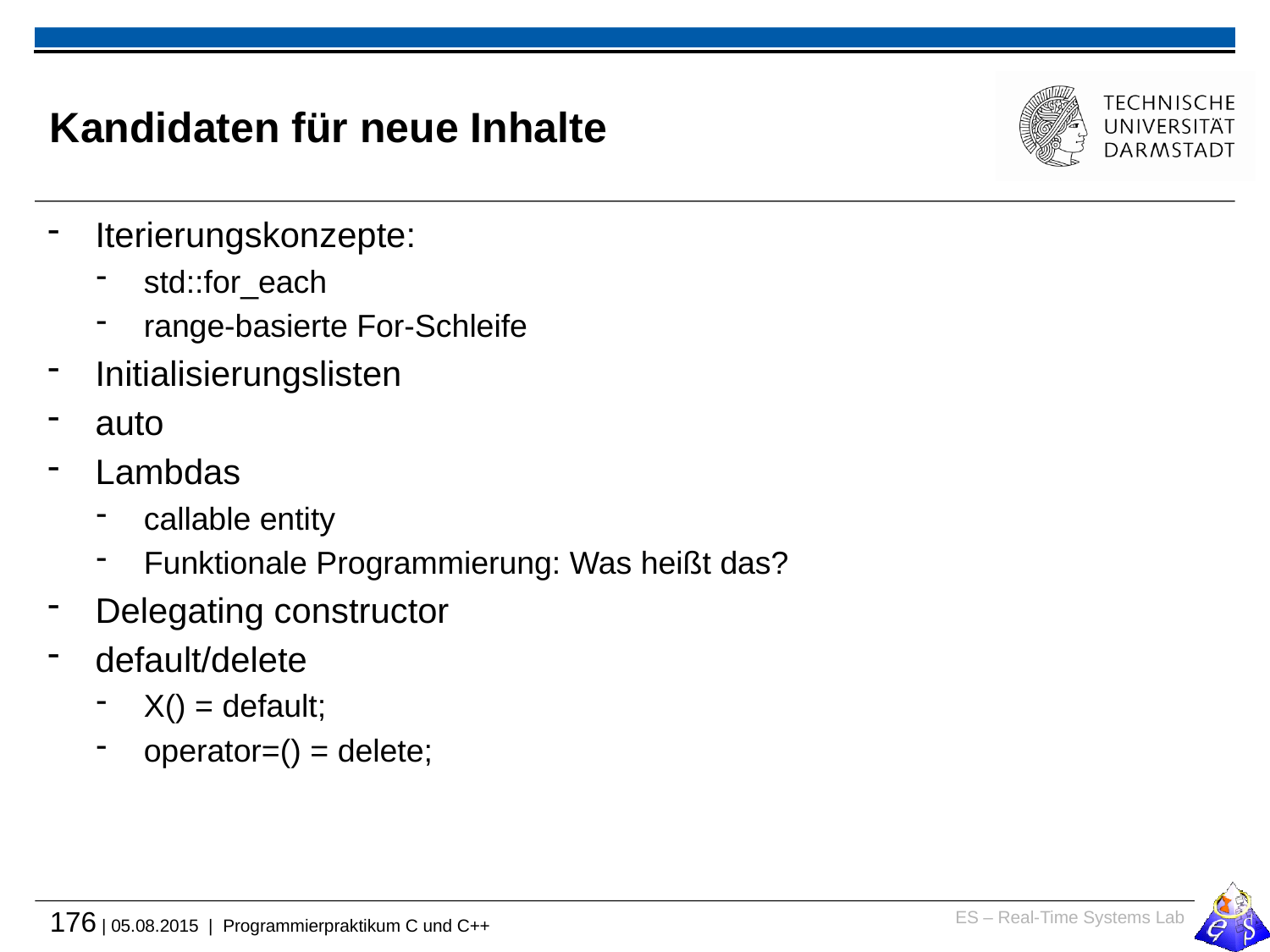

# Kandidaten für neue Inhalte
Iterierungskonzepte:
std::for_each
range-basierte For-Schleife
Initialisierungslisten
auto
Lambdas
callable entity
Funktionale Programmierung: Was heißt das?
Delegating constructor
default/delete
X() = default;
operator=() = delete;